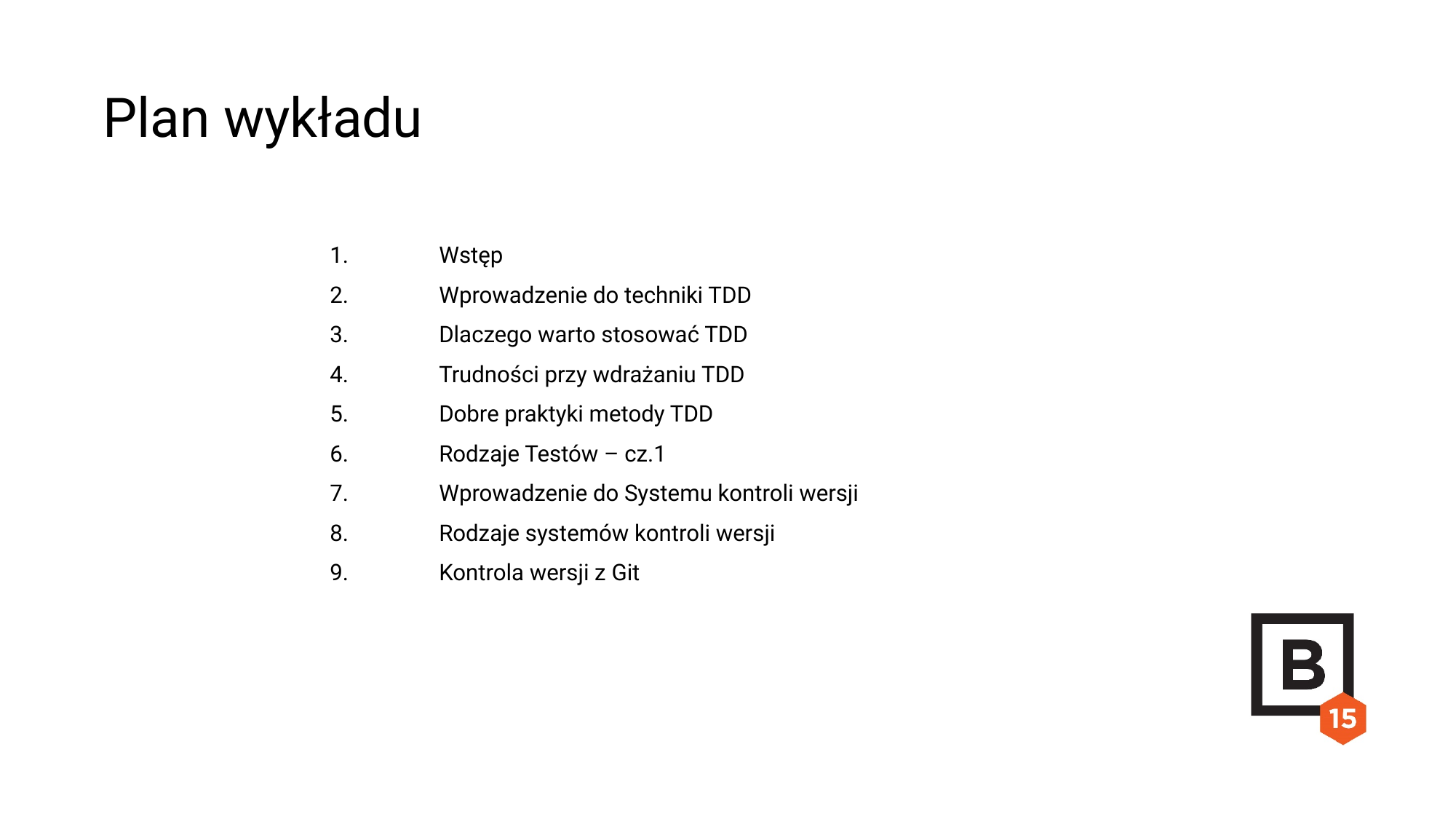

Plan wykładu

1.	Wstęp
2.	Wprowadzenie do techniki TDD
3.	Dlaczego warto stosować TDD
4.	Trudności przy wdrażaniu TDD
5.	Dobre praktyki metody TDD
6.	Rodzaje Testów – cz.1
7.	Wprowadzenie do Systemu kontroli wersji
8.	Rodzaje systemów kontroli wersji
9.	Kontrola wersji z Git